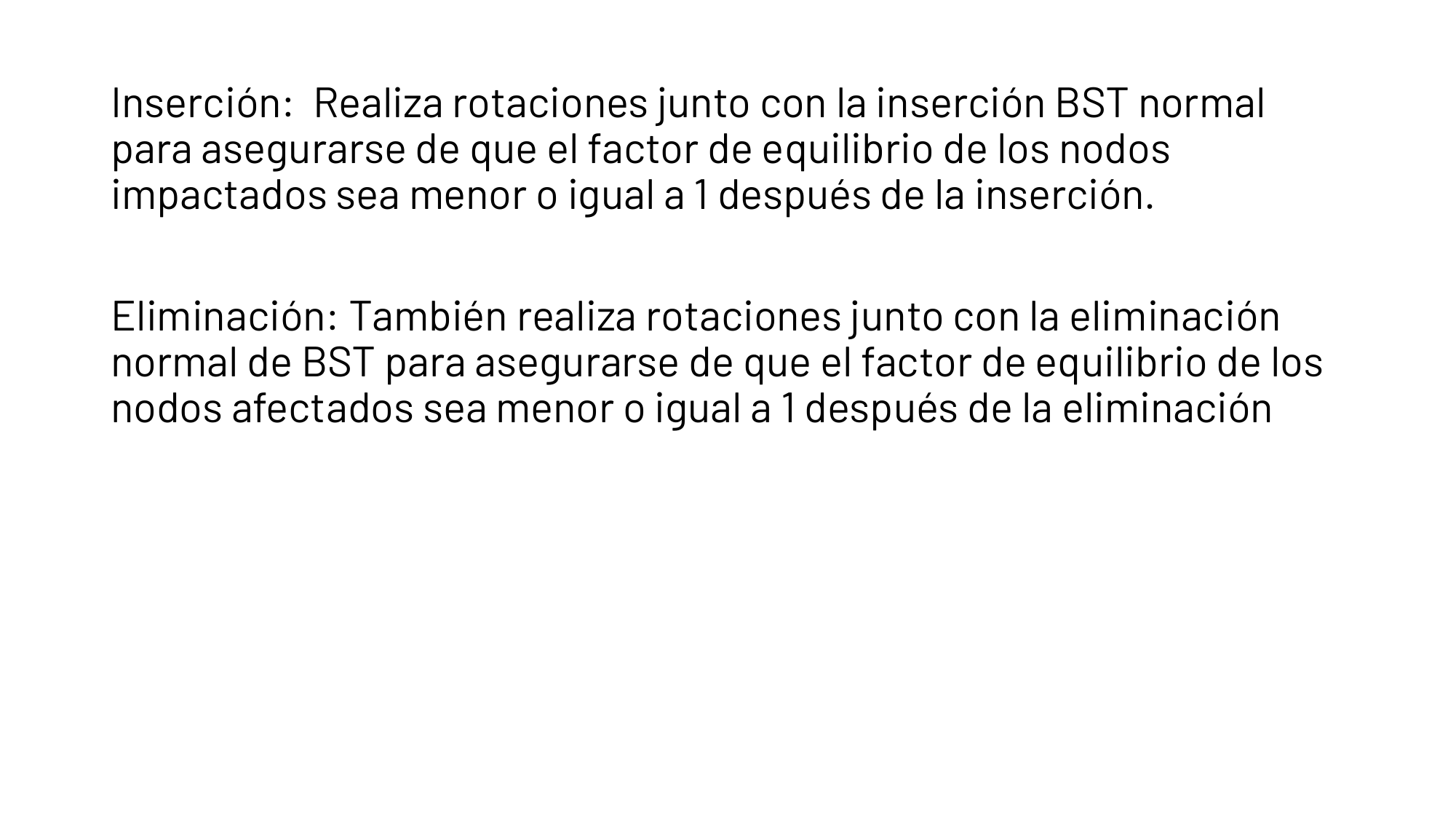

#
Inserción:  Realiza rotaciones junto con la inserción BST normal para asegurarse de que el factor de equilibrio de los nodos impactados sea menor o igual a 1 después de la inserción.

Eliminación: También realiza rotaciones junto con la eliminación normal de BST para asegurarse de que el factor de equilibrio de los nodos afectados sea menor o igual a 1 después de la eliminación